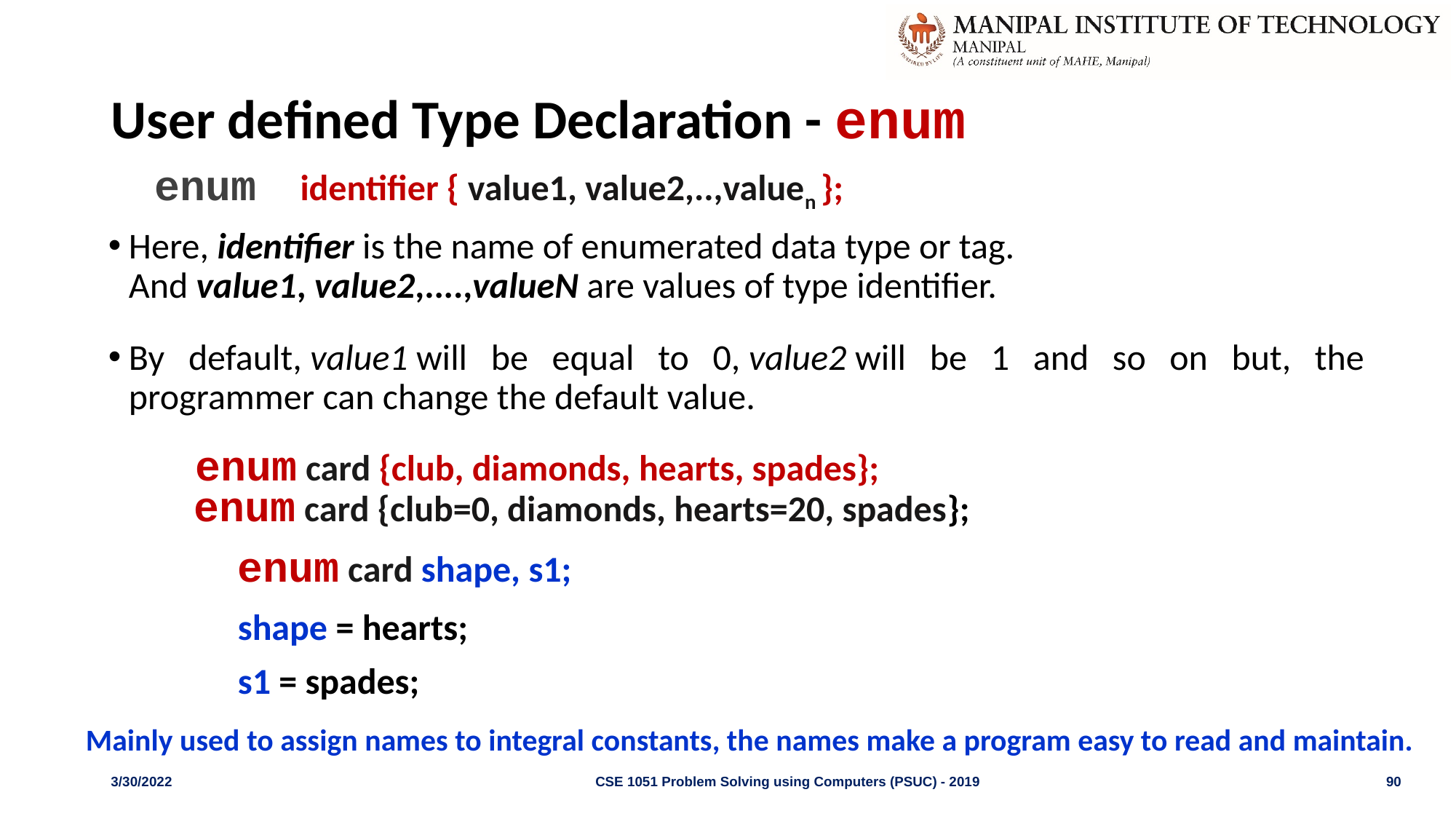

# User defined Type Declaration - enum
    enum  identifier { value1, value2,..,valuen };
Here, identifier is the name of enumerated data type or tag. And value1, value2,....,valueN are values of type identifier.

By default, value1 will be equal to 0, value2 will be 1 and so on but, the programmer can change the default value.

    enum card {club, diamonds, hearts, spades};
   enum card {club=0, diamonds, hearts=20, spades};
		enum card shape, s1;
		shape = hearts;
		s1 = spades;
Mainly used to assign names to integral constants, the names make a program easy to read and maintain.
3/30/2022
CSE 1051 Problem Solving using Computers (PSUC) - 2019
90